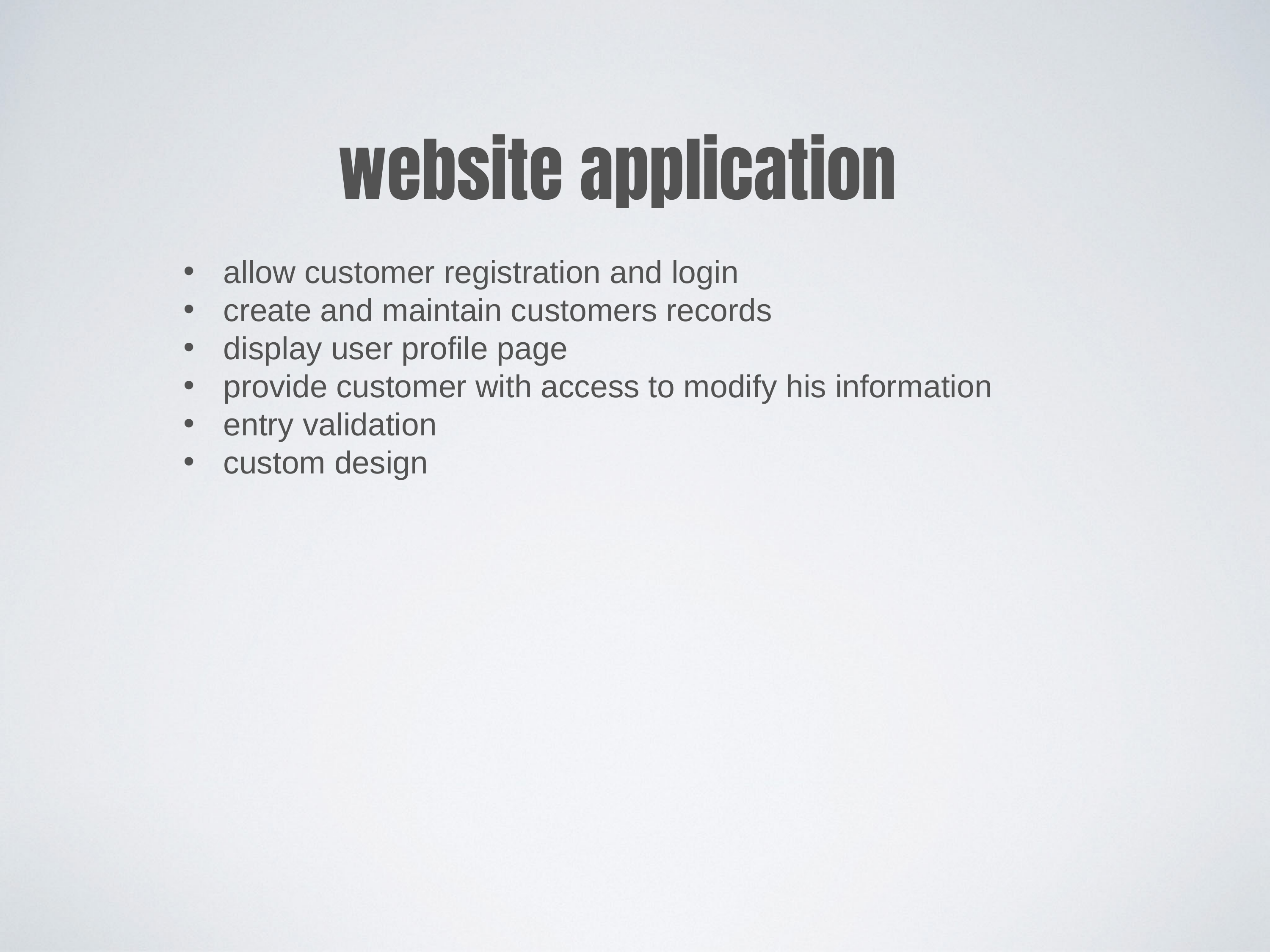

website application

allow customer registration and login
create and maintain customers records
display user profile page
provide customer with access to modify his information
entry validation
custom design